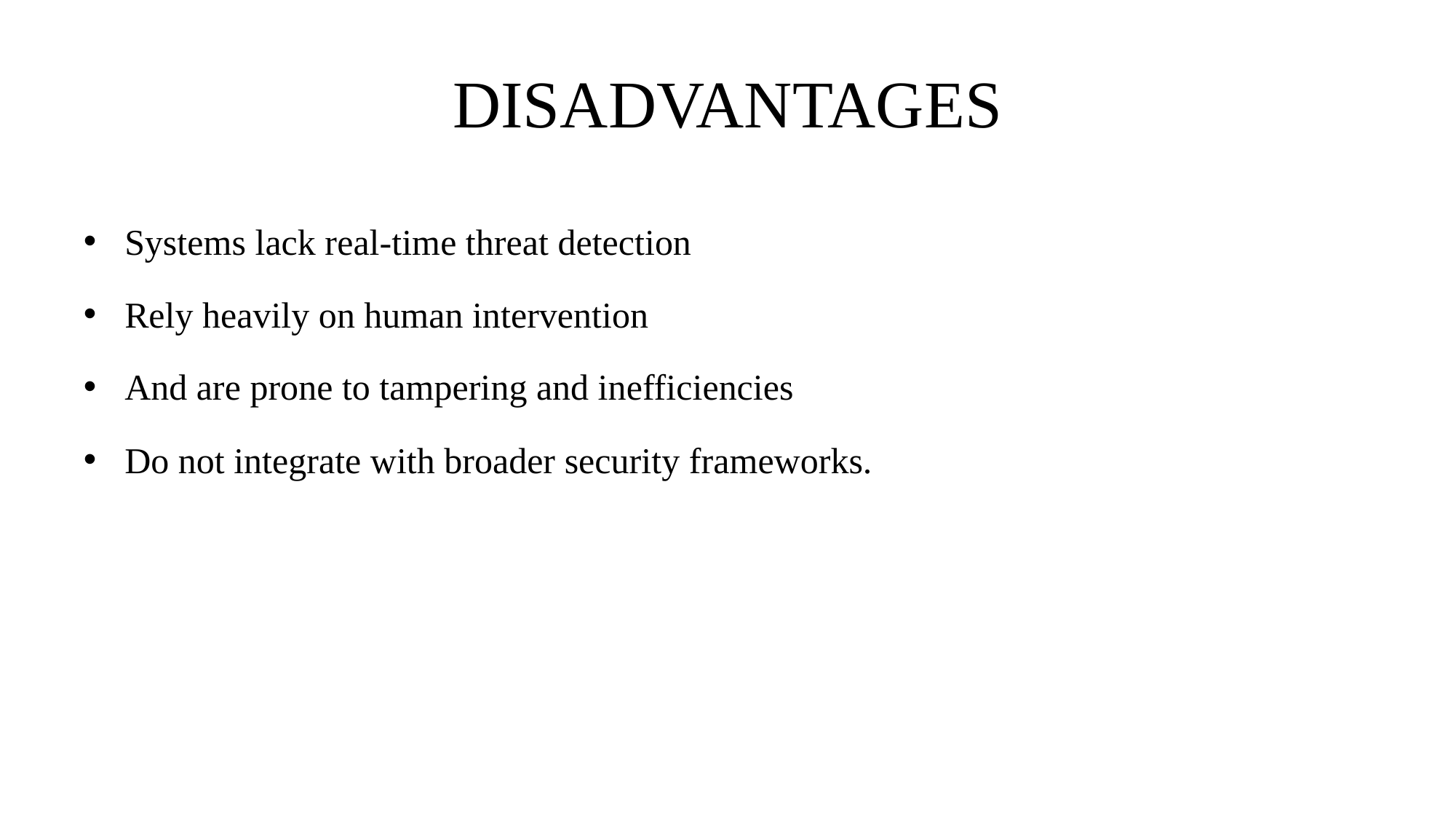

# DISADVANTAGES
Systems lack real-time threat detection
Rely heavily on human intervention
And are prone to tampering and inefficiencies
Do not integrate with broader security frameworks.